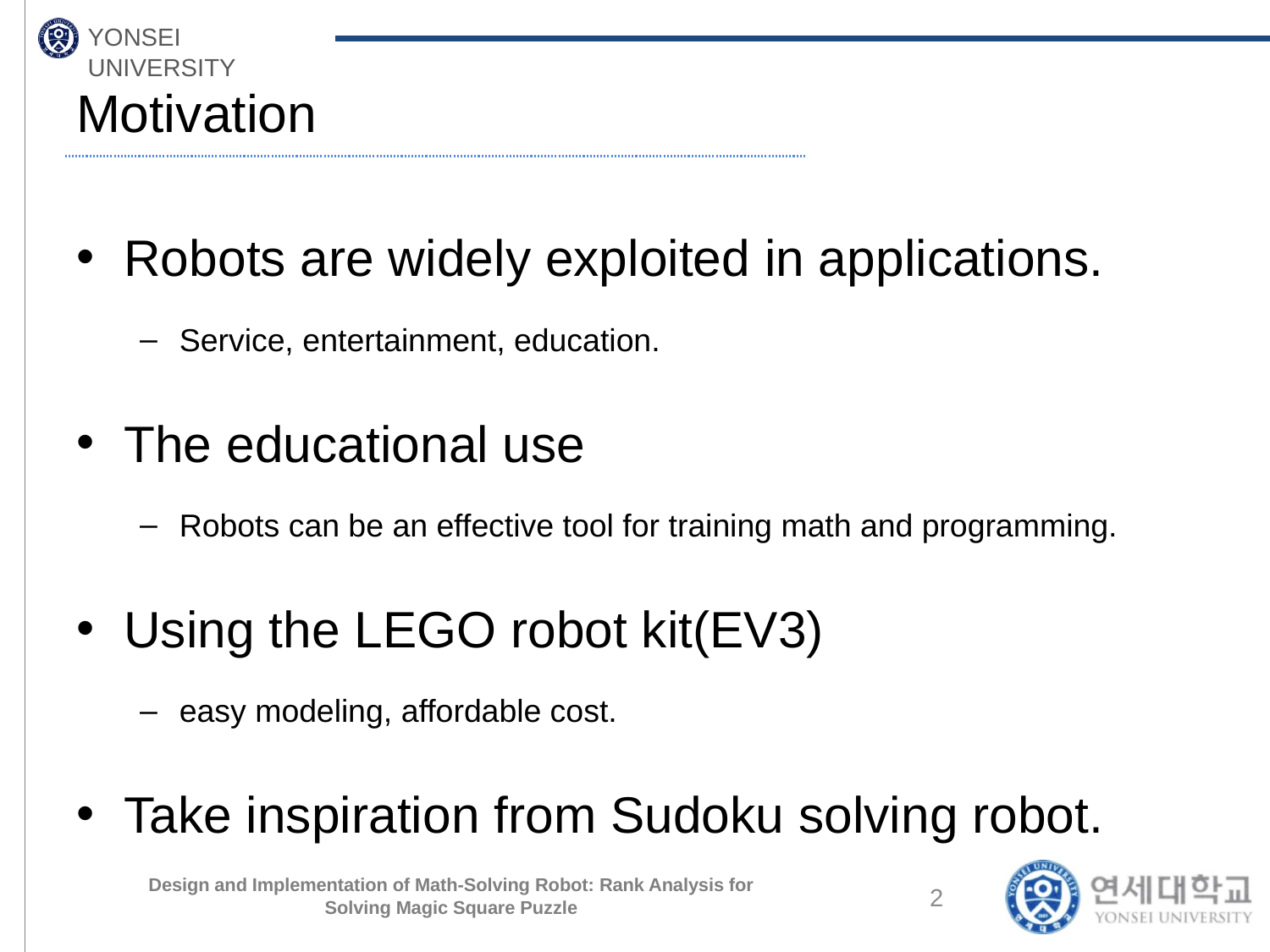

# Motivation
Robots are widely exploited in applications.
Service, entertainment, education.
The educational use
Robots can be an effective tool for training math and programming.
Using the LEGO robot kit(EV3)
easy modeling, affordable cost.
Take inspiration from Sudoku solving robot.